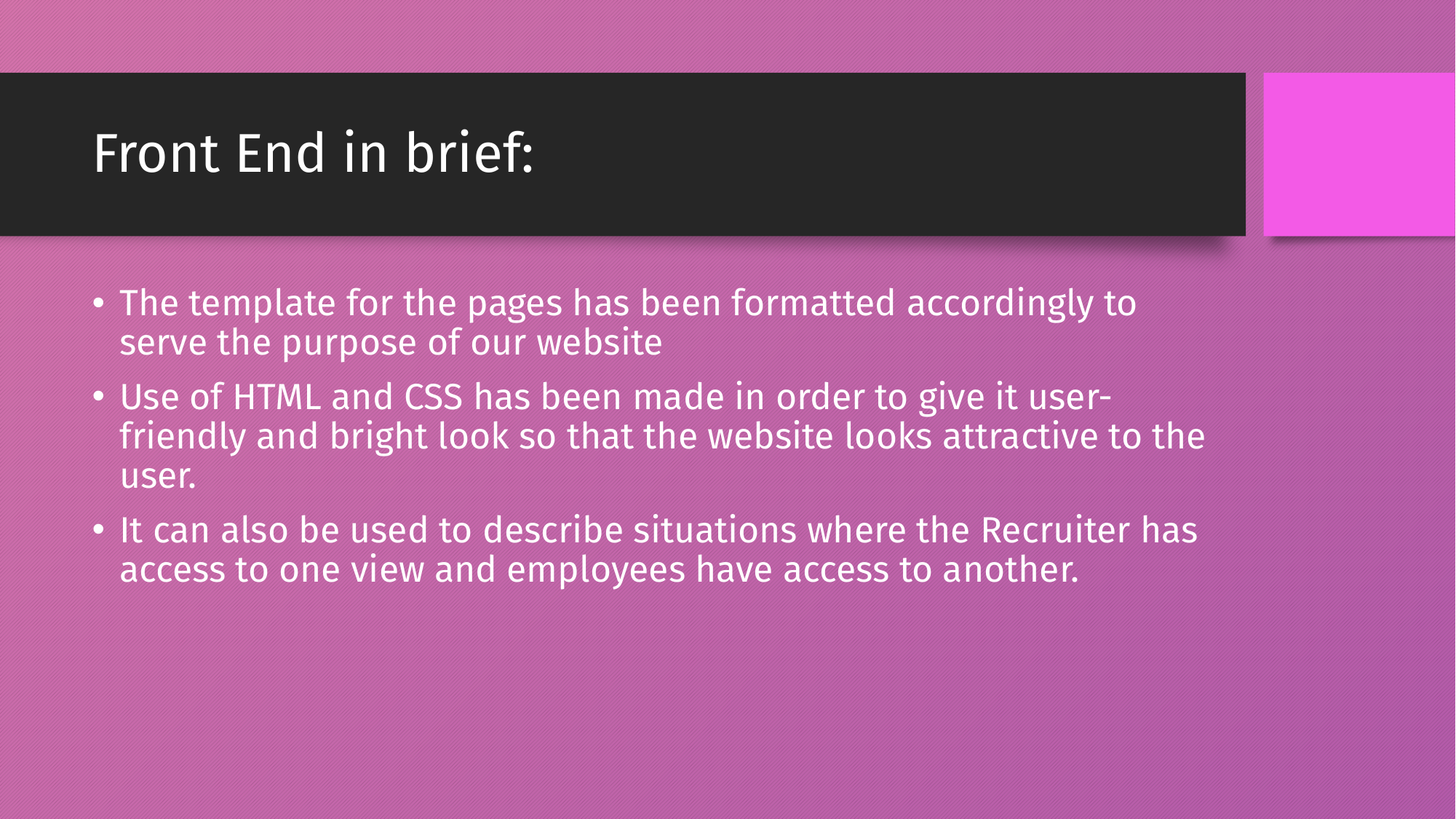

# Front End in brief:
The template for the pages has been formatted accordingly to serve the purpose of our website
Use of HTML and CSS has been made in order to give it user-friendly and bright look so that the website looks attractive to the user.
It can also be used to describe situations where the Recruiter has access to one view and employees have access to another.